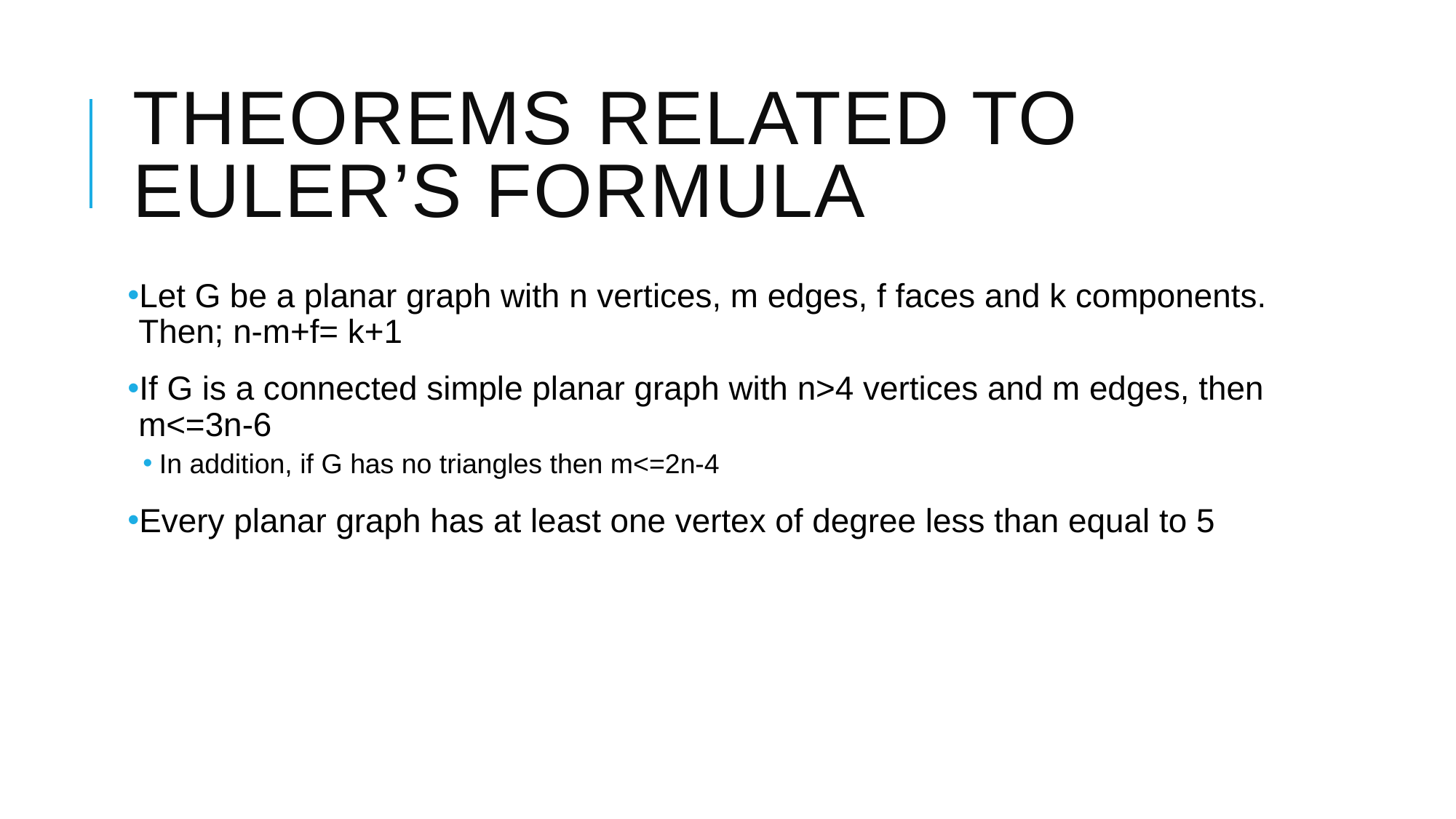

# Theorems related to EULER’S FORMULA
Let G be a planar graph with n vertices, m edges, f faces and k components.  Then; n-m+f= k+1
If G is a connected simple planar graph with n>4 vertices and m edges, then m<=3n-6
In addition, if G has no triangles then m<=2n-4
Every planar graph has at least one vertex of degree less than equal to 5